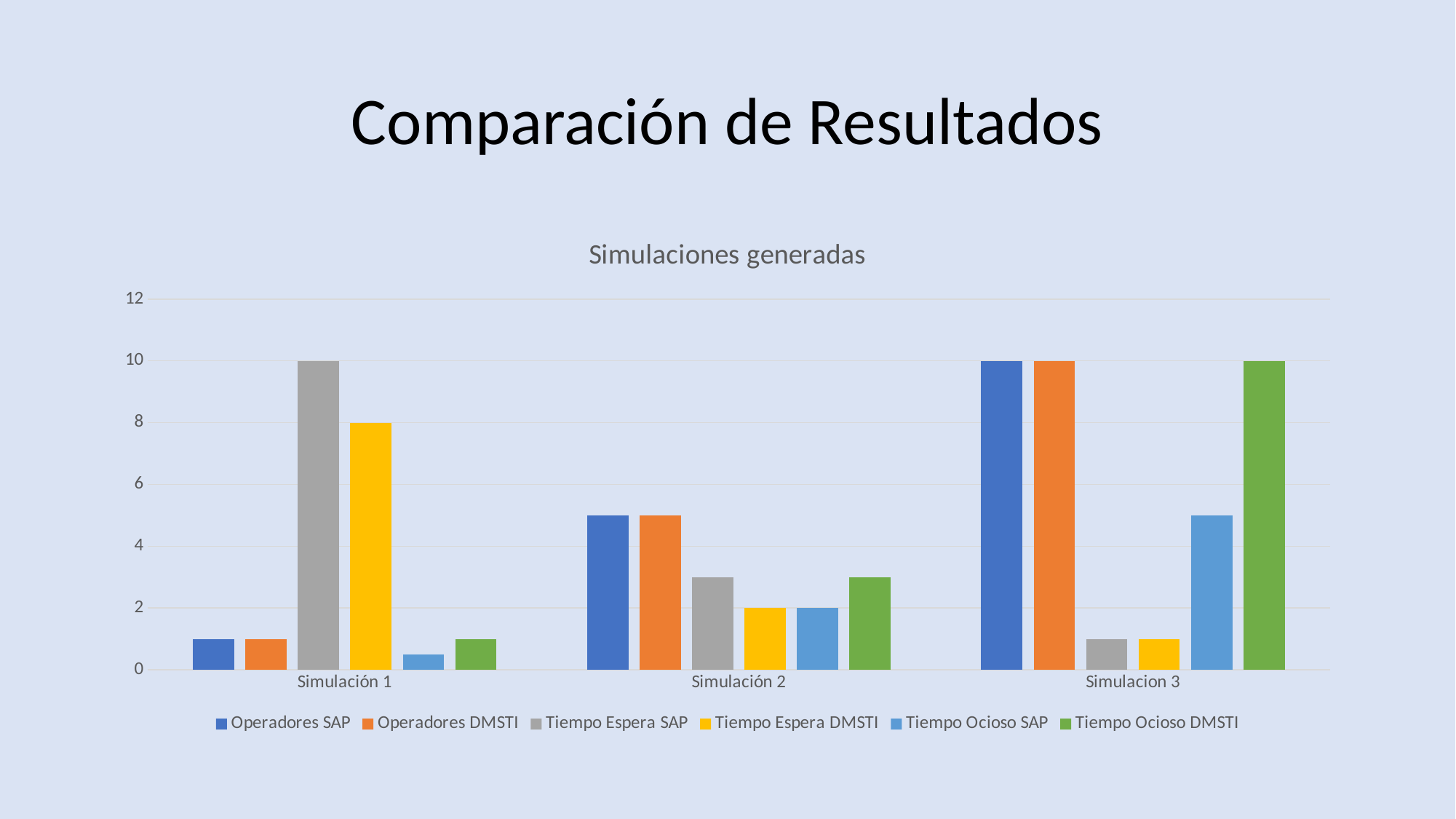

# Comparación de Resultados

### Chart: Simulaciones generadas

| Category | Operadores SAP | Operadores DMSTI | Tiempo Espera SAP | Tiempo Espera DMSTI | Tiempo Ocioso SAP | Tiempo Ocioso DMSTI |
|---|---|---|---|---|---|---|
| Simulación 1 | 1.0 | 1.0 | 10.0 | 8.0 | 0.5 | 1.0 |
| Simulación 2 | 5.0 | 5.0 | 3.0 | 2.0 | 2.0 | 3.0 |
| Simulacion 3 | 10.0 | 10.0 | 1.0 | 1.0 | 5.0 | 10.0 |